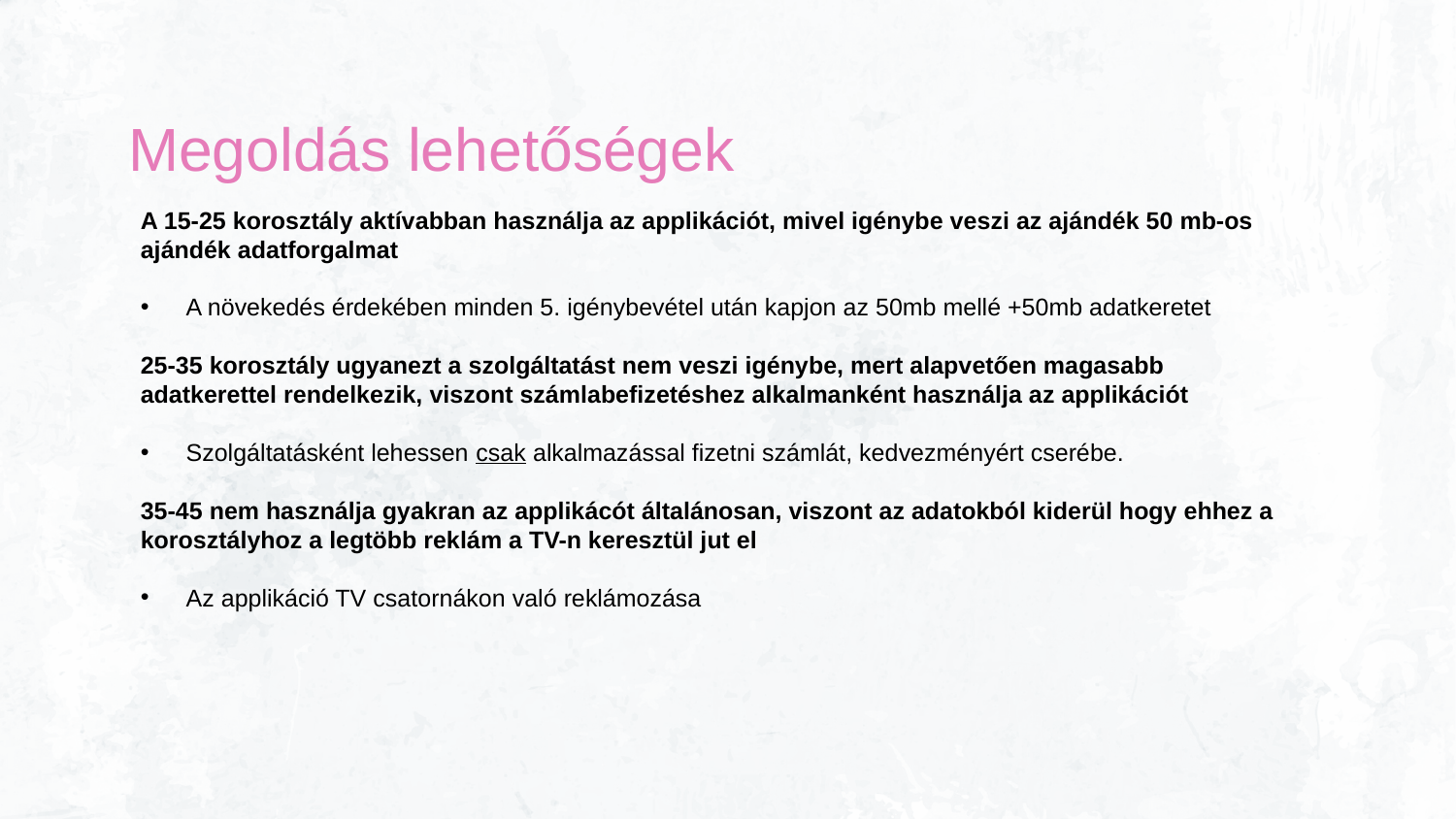

# Megoldás lehetőségek
A 15-25 korosztály aktívabban használja az applikációt, mivel igénybe veszi az ajándék 50 mb-os ajándék adatforgalmat

A növekedés érdekében minden 5. igénybevétel után kapjon az 50mb mellé +50mb adatkeretet

25-35 korosztály ugyanezt a szolgáltatást nem veszi igénybe, mert alapvetően magasabb adatkerettel rendelkezik, viszont számlabefizetéshez alkalmanként használja az applikációt

Szolgáltatásként lehessen csak alkalmazással fizetni számlát, kedvezményért cserébe.

35-45 nem használja gyakran az applikácót általánosan, viszont az adatokból kiderül hogy ehhez a korosztályhoz a legtöbb reklám a TV-n keresztül jut el

Az applikáció TV csatornákon való reklámozása